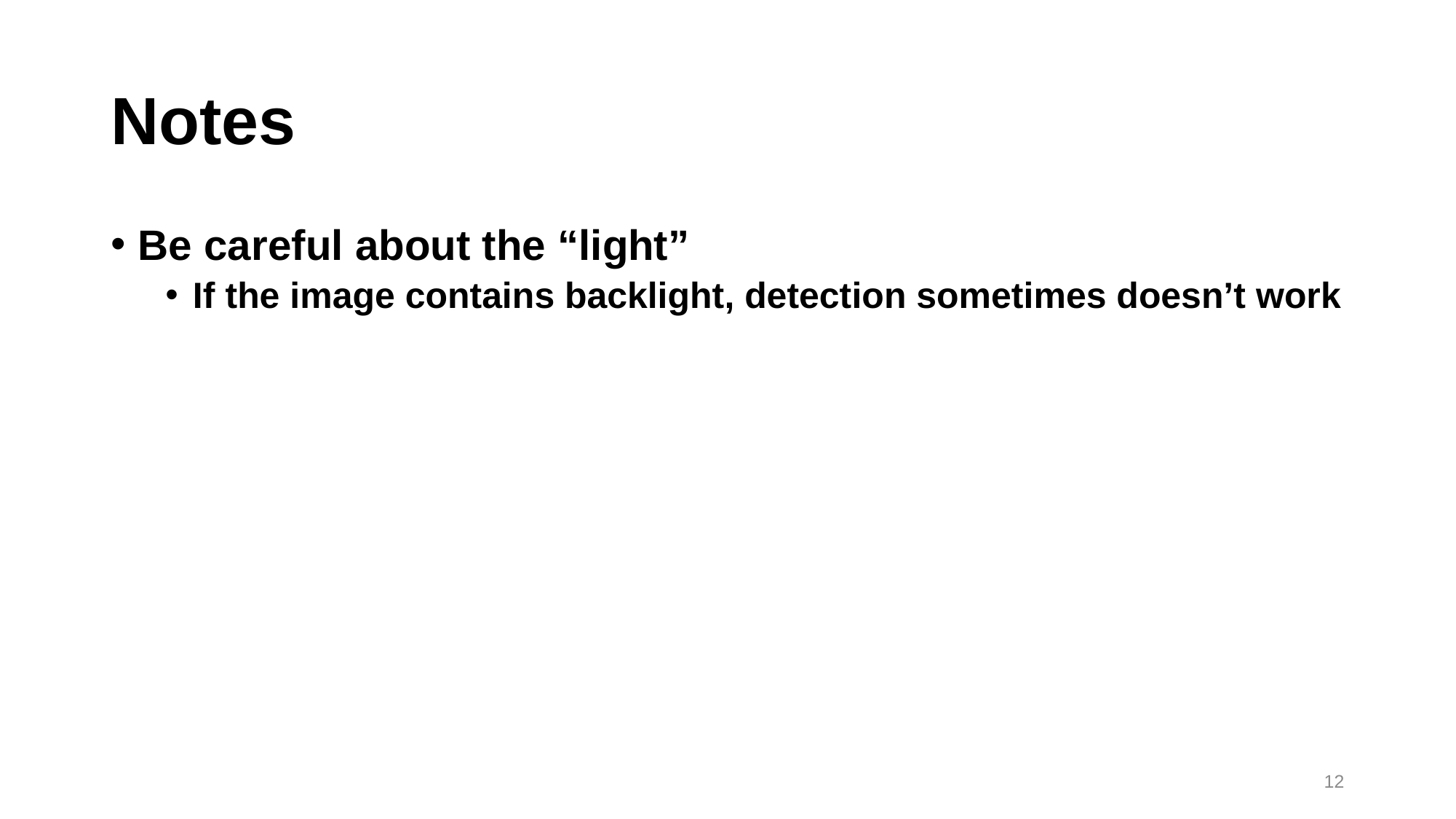

# Notes
Be careful about the “light”
If the image contains backlight, detection sometimes doesn’t work

12